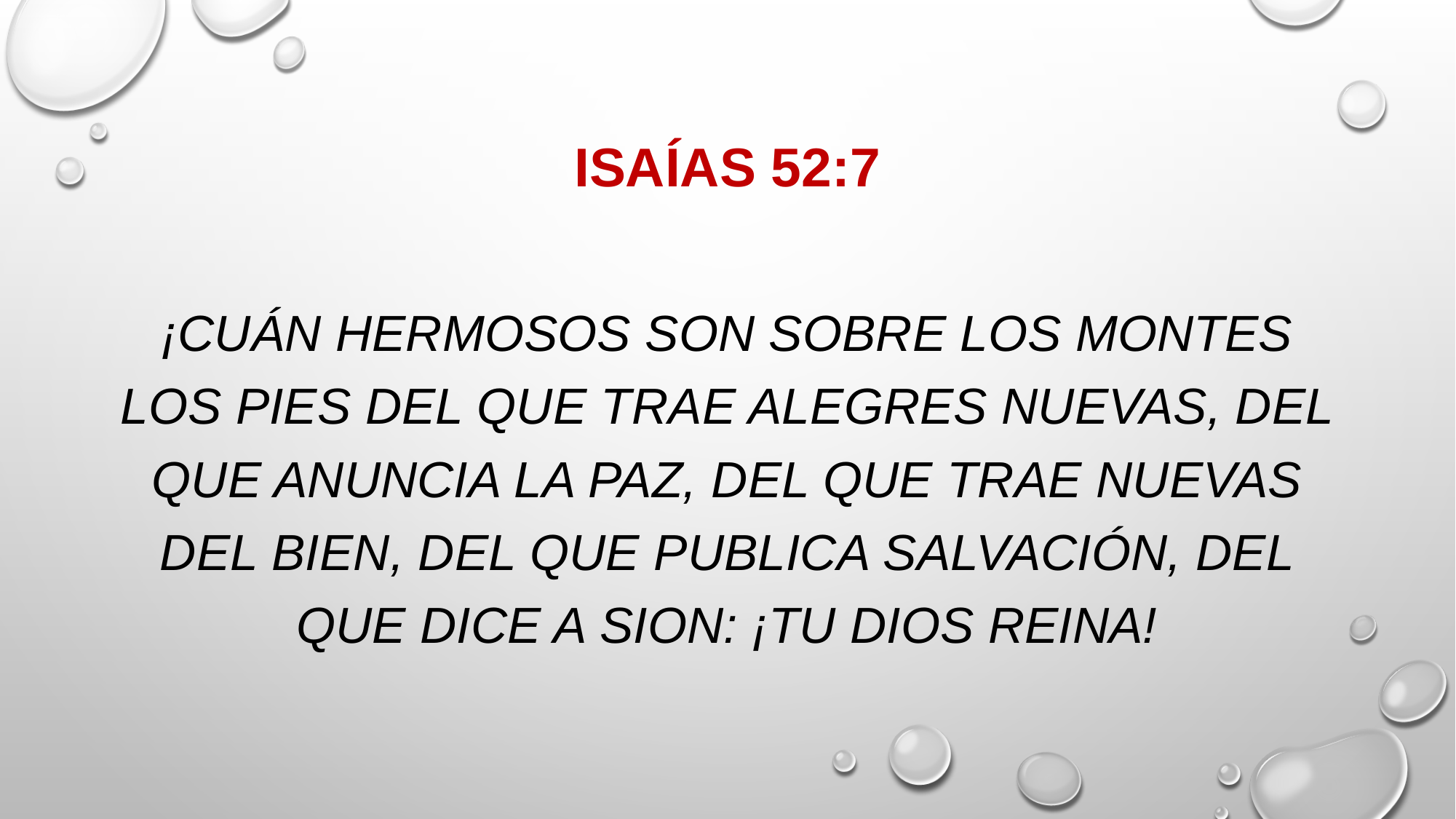

# Isaías 52:7
¡Cuán hermosos son sobre los montes los pies del que trae alegres nuevas, del que anuncia la paz, del que trae nuevas del bien, del que publica salvación, del que dice a Sion: ¡Tu Dios reina!